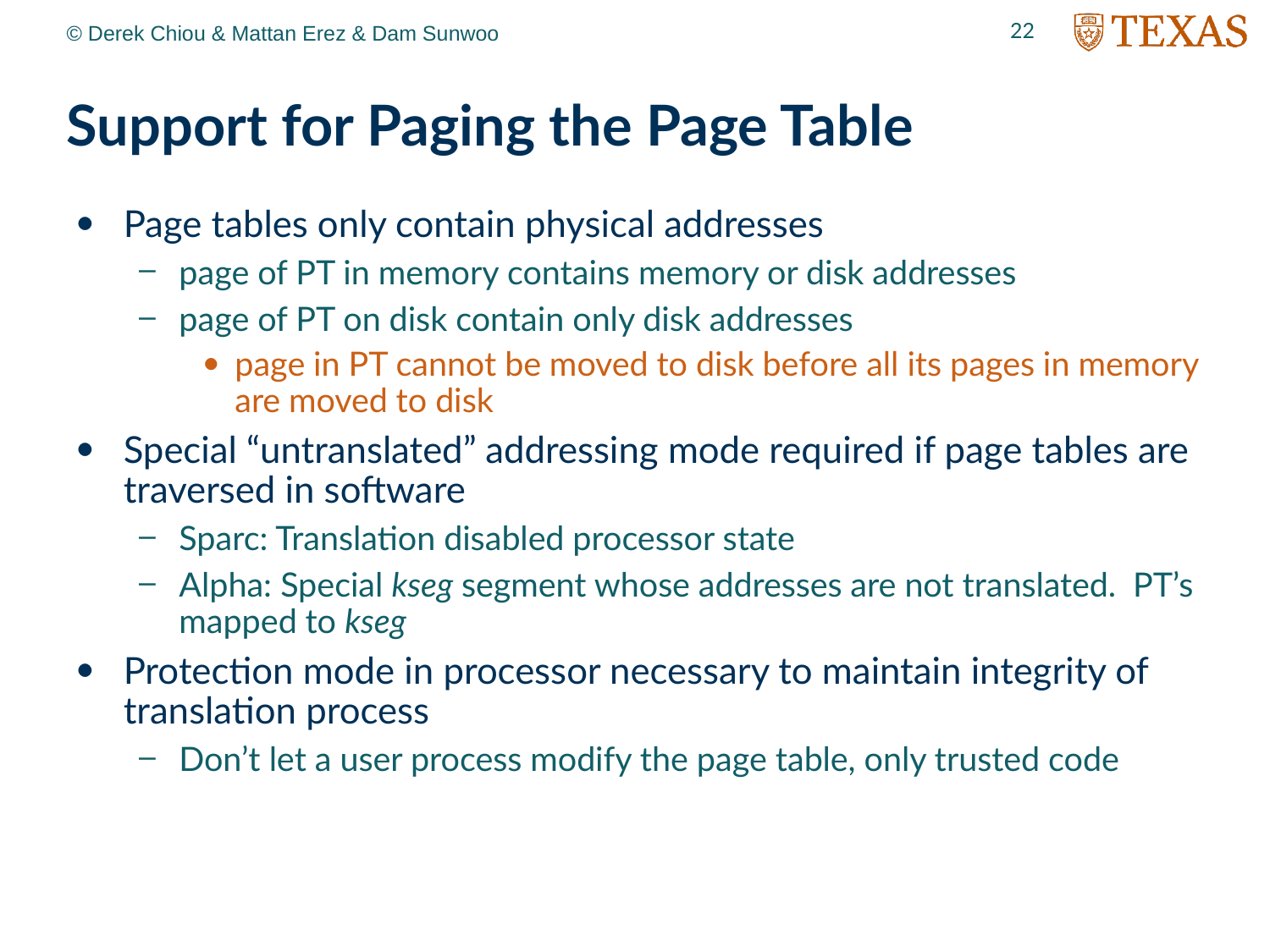

22
© Derek Chiou & Mattan Erez & Dam Sunwoo
# Support for Paging the Page Table
Page tables only contain physical addresses
page of PT in memory contains memory or disk addresses
page of PT on disk contain only disk addresses
page in PT cannot be moved to disk before all its pages in memory are moved to disk
Special “untranslated” addressing mode required if page tables are traversed in software
Sparc: Translation disabled processor state
Alpha: Special kseg segment whose addresses are not translated.  PT’s mapped to kseg
Protection mode in processor necessary to maintain integrity of translation process
Don’t let a user process modify the page table, only trusted code